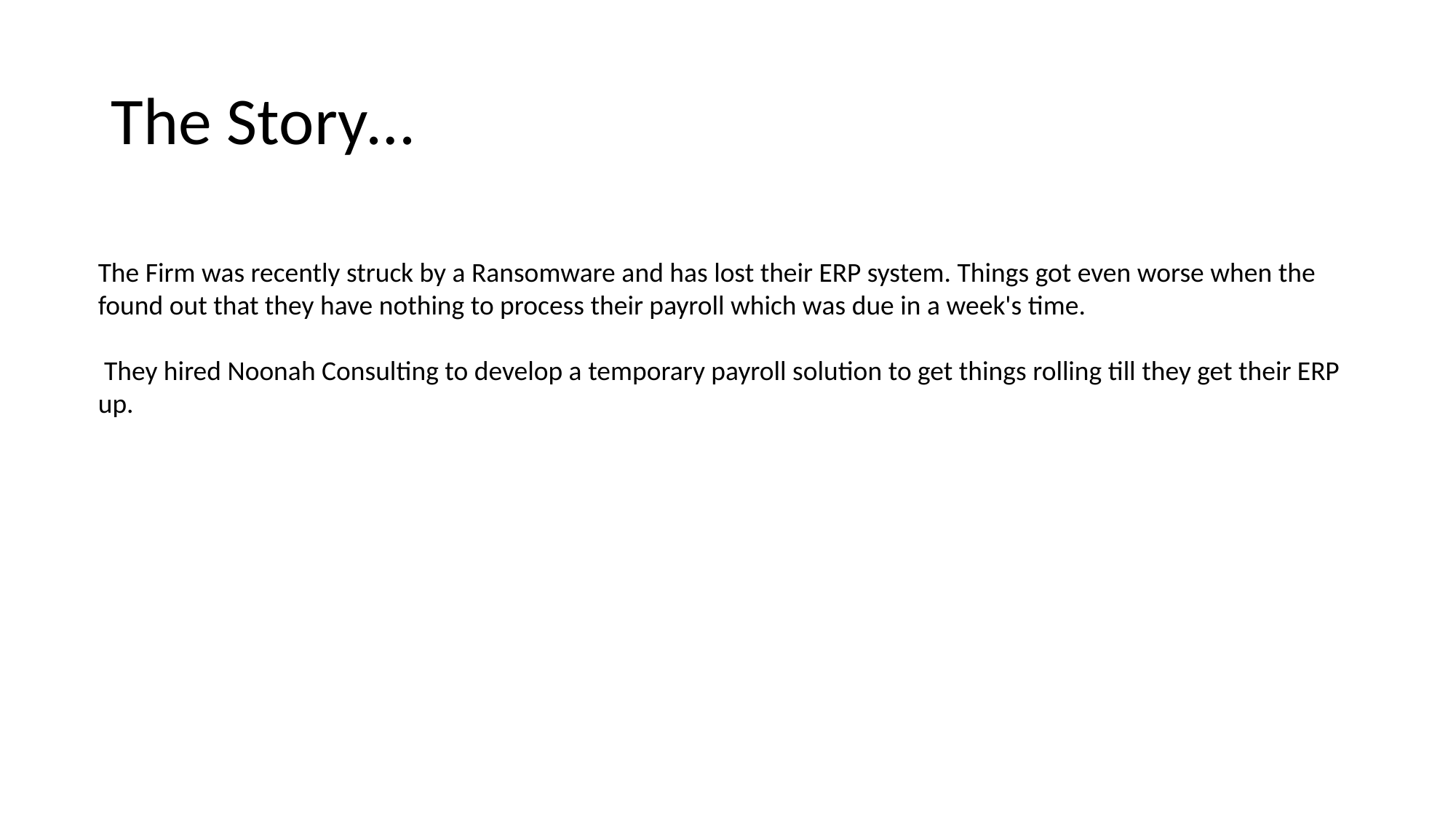

# The Story…
The Firm was recently struck by a Ransomware and has lost their ERP system. Things got even worse when the found out that they have nothing to process their payroll which was due in a week's time.

 They hired Noonah Consulting to develop a temporary payroll solution to get things rolling till they get their ERP up.